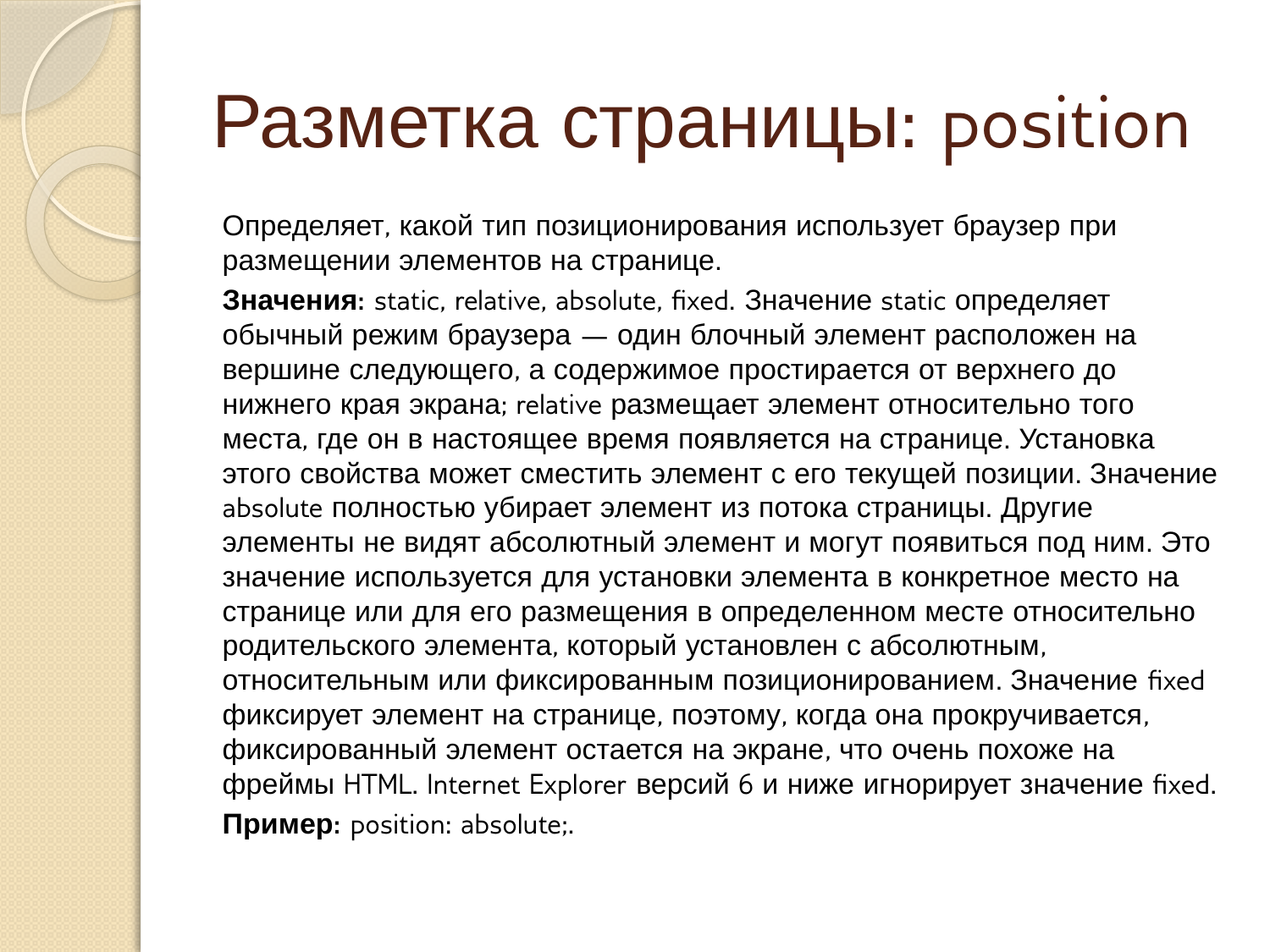

# Разметка страницы: position
Определяет, какой тип позиционирования использует браузер при размещении элементов на странице.
Значения: static, relative, absolute, fixed. Значение static определяет обычный режим браузера — один блочный элемент расположен на вершине следующего, а содержимое простирается от верхнего до нижнего края экрана; relative размещает элемент относительно того места, где он в настоящее время появляется на странице. Установка этого свойства может сместить элемент с его текущей позиции. Значение absolute полностью убирает элемент из потока страницы. Другие элементы не видят абсолютный элемент и могут появиться под ним. Это значение используется для установки элемента в конкретное место на странице или для его размещения в определенном месте относительно родительского элемента, который установлен с абсолютным, относительным или фиксированным позиционированием. Значение fixed фиксирует элемент на странице, поэтому, когда она прокручивается, фиксированный элемент остается на экране, что очень похоже на фреймы HTML. Internet Explorer версий 6 и ниже игнорирует значение fixed.
Пример: position: absolute;.